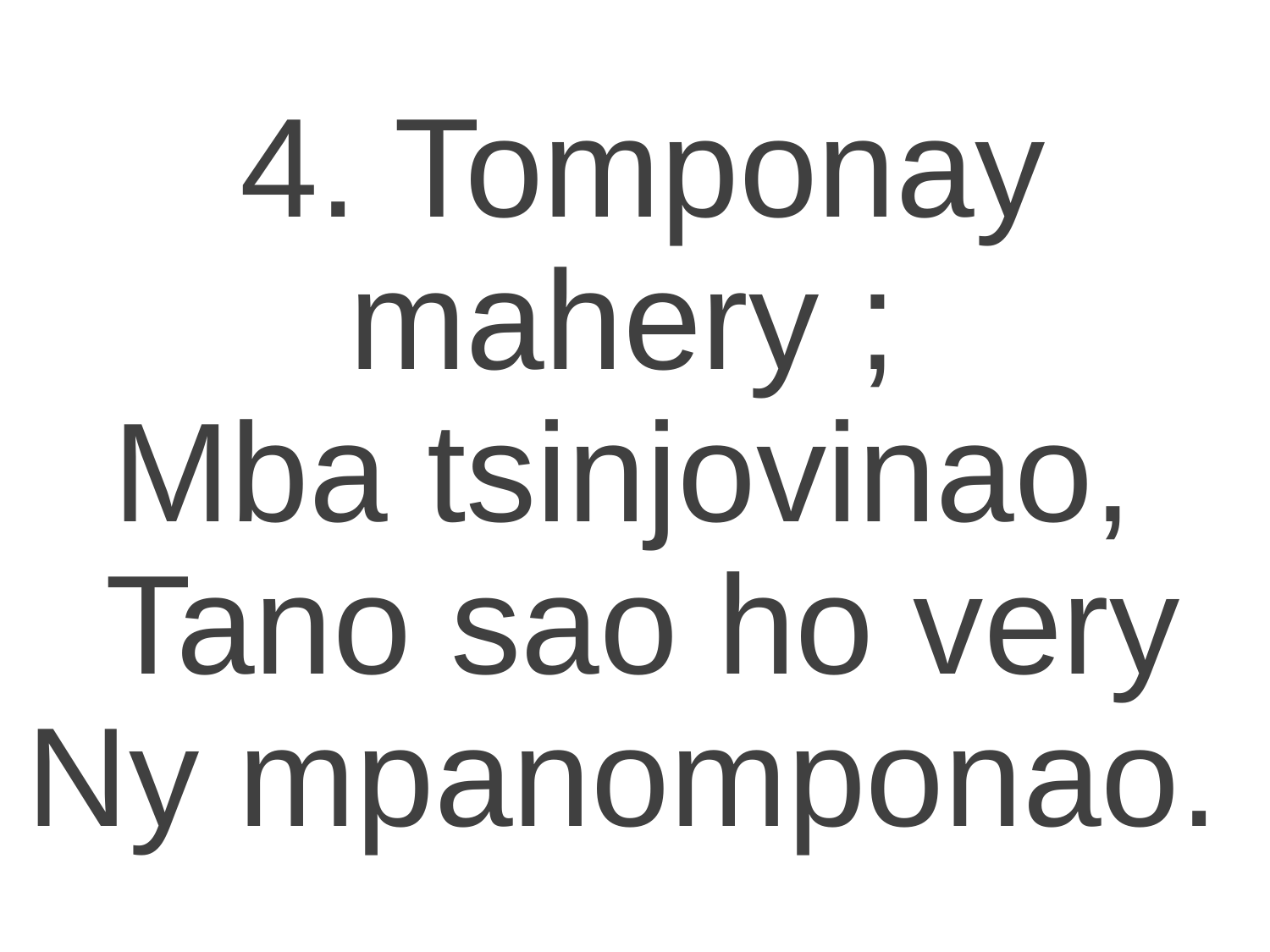

4. Tomponay mahery ;
Mba tsinjovinao,
Tano sao ho very
Ny mpanomponao.